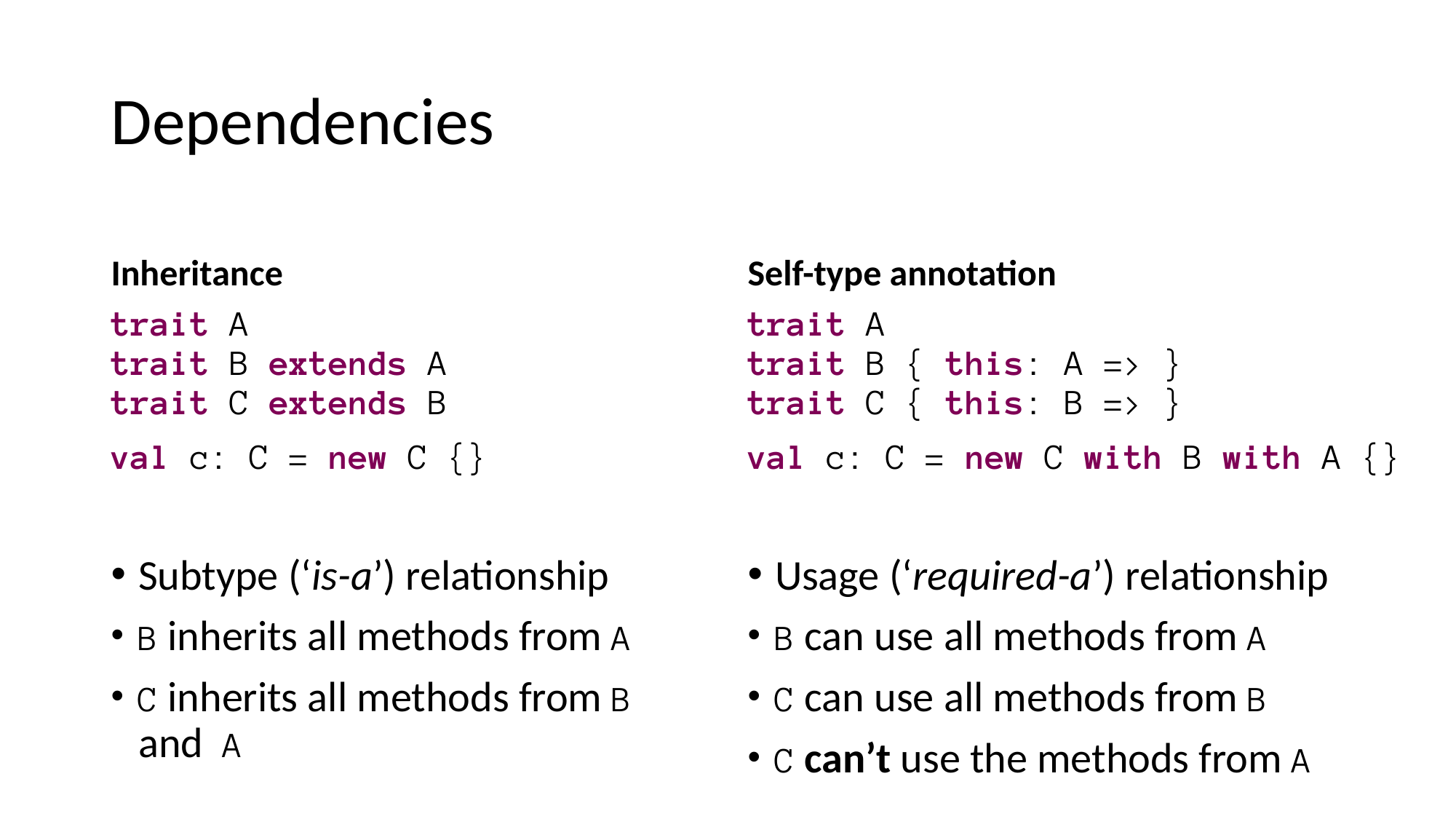

# Dependencies
Inheritance
Self-type annotation
trait A
trait B extends A
trait C extends B
val c: C = new C {}

Subtype (‘is-a’) relationship
B inherits all methods from A
C inherits all methods from B and A
trait A
trait B { this: A => }
trait C { this: B => }
val c: C = new C with B with A {}

Usage (‘required-a’) relationship
B can use all methods from A
C can use all methods from B
C can’t use the methods from A